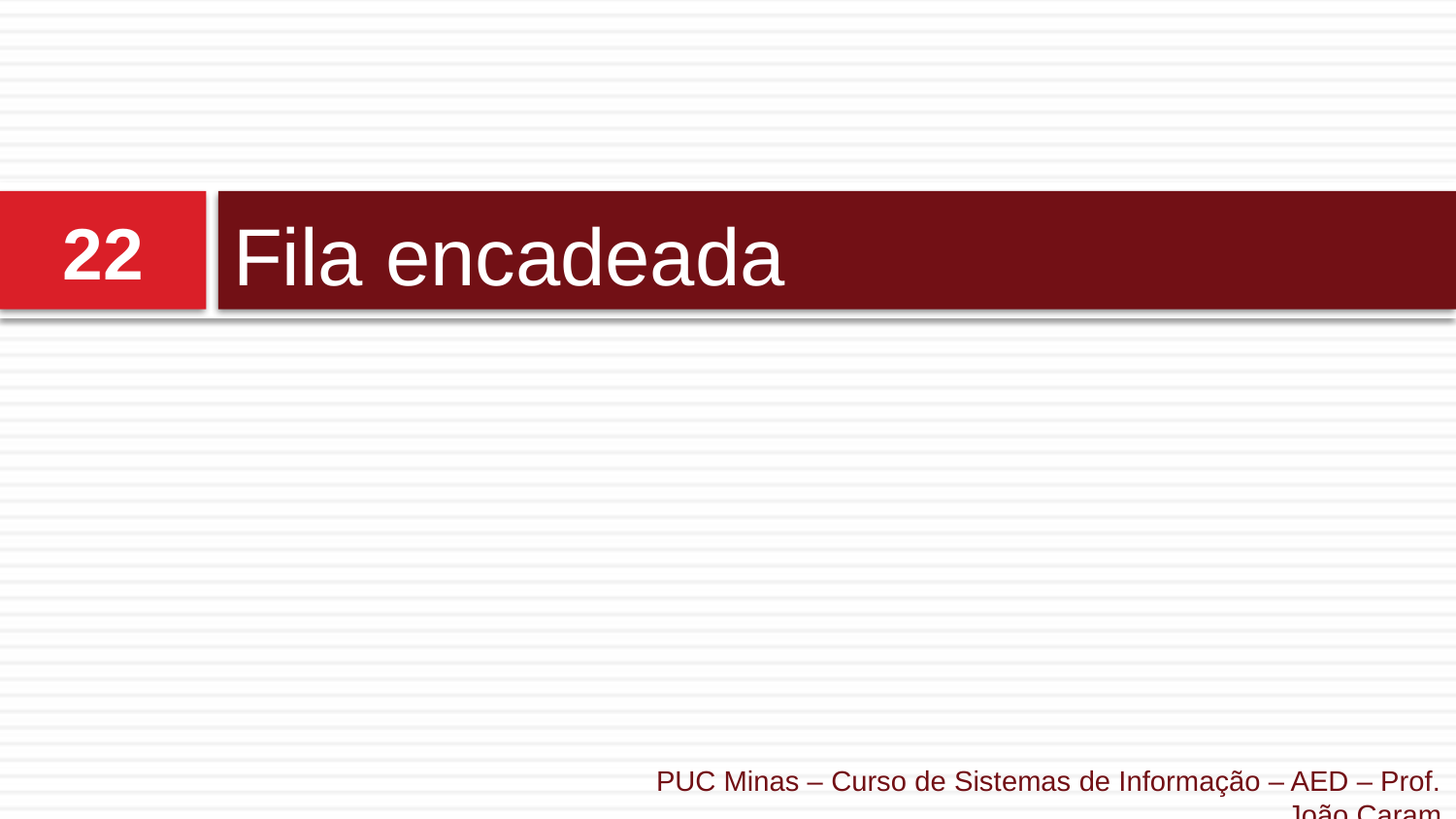

# Fila encadeada
22

PUC Minas – Curso de Sistemas de Informação – AED – Prof. João Caram